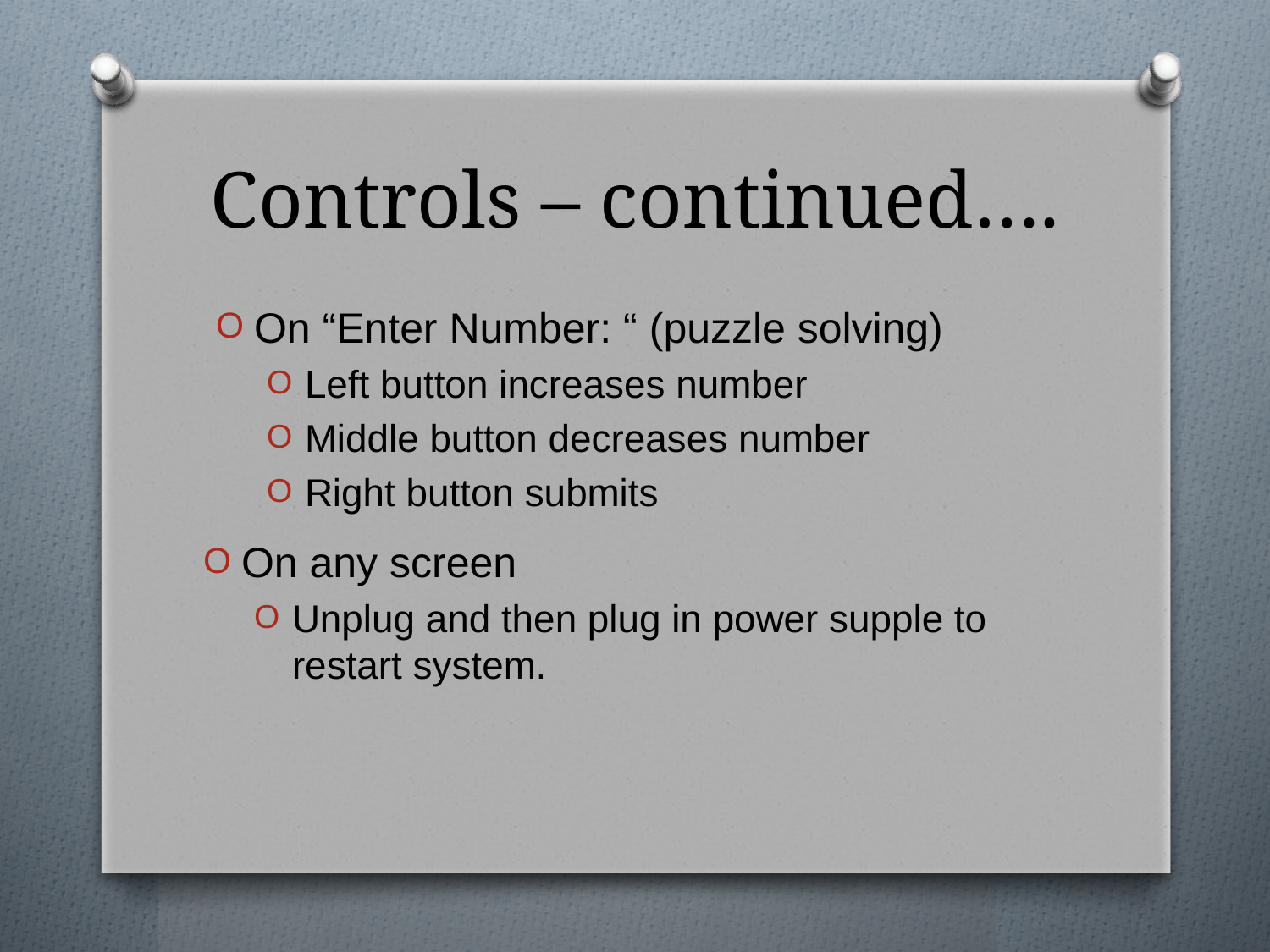

# Controls – continued….
On “Enter Number: “ (puzzle solving)
Left button increases number
Middle button decreases number
Right button submits
On any screen
Unplug and then plug in power supple to restart system.